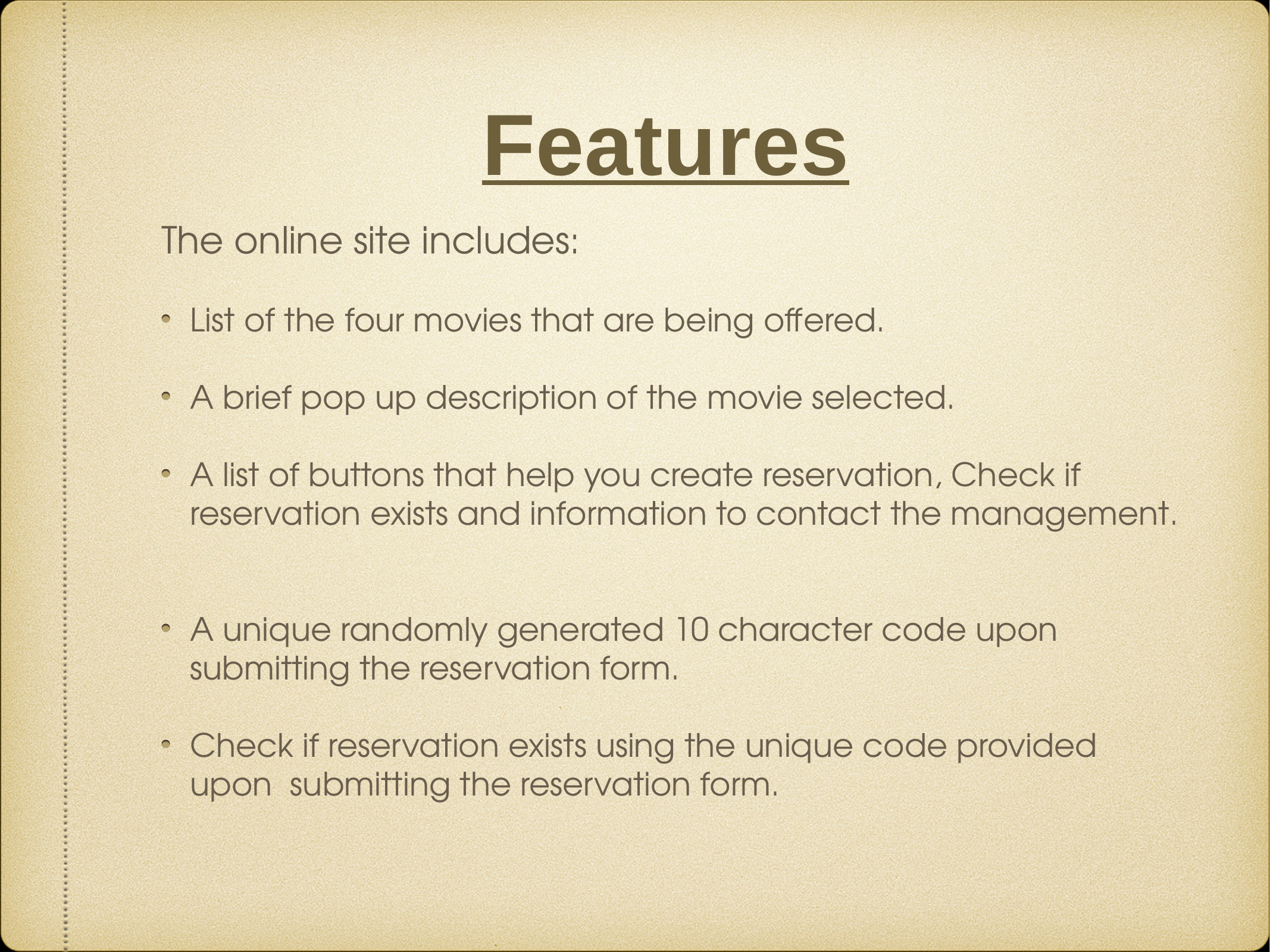

# Features
The online site includes:

List of the four movies that are being offered.
A brief pop up description of the movie selected.
A list of buttons that help you create reservation, Check if reservation exists and information to contact the management.
A unique randomly generated 10 character code upon submitting the reservation form.
Check if reservation exists using the unique code provided upon  submitting the reservation form.